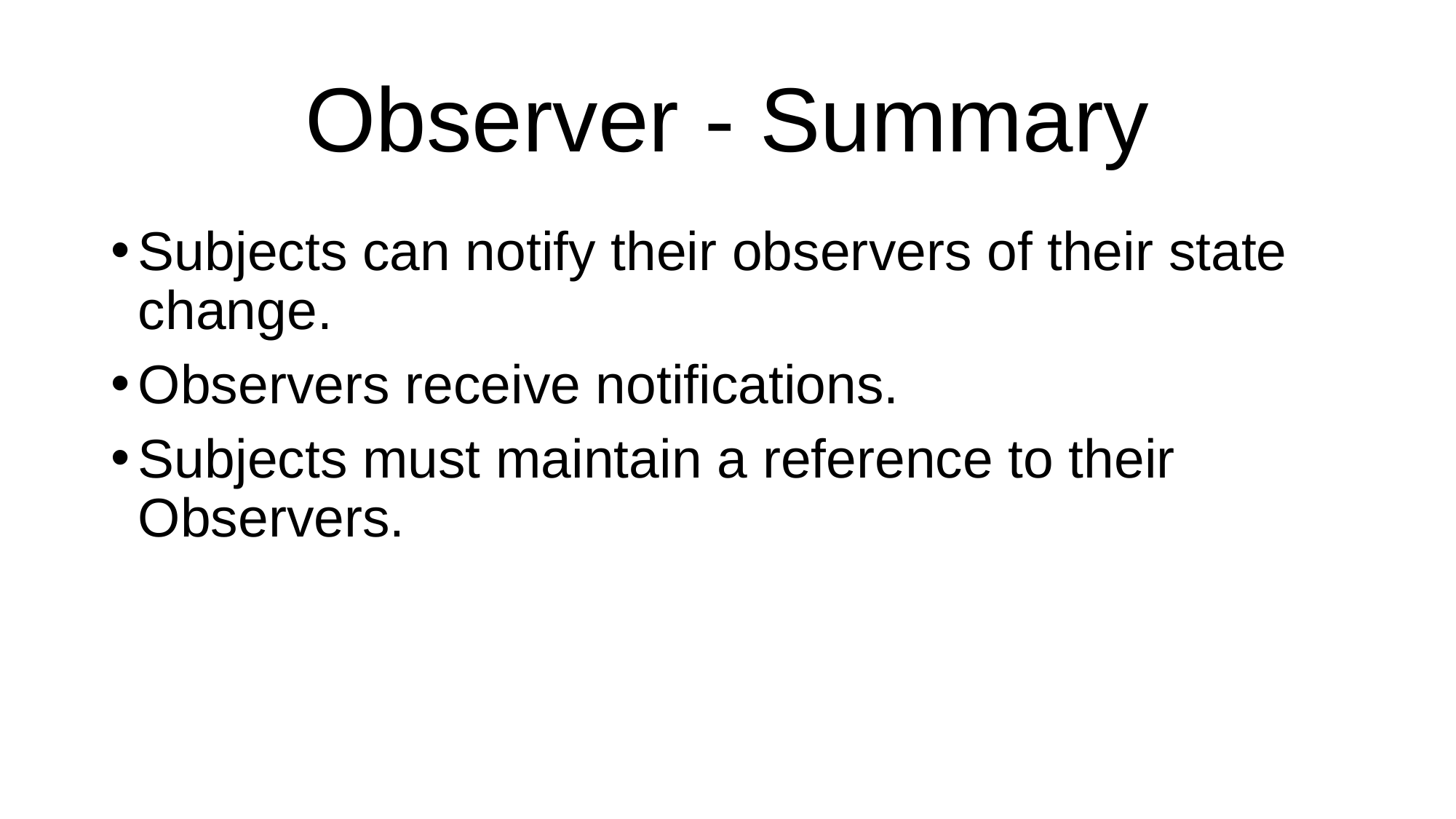

# Observer - Summary
Subjects can notify their observers of their state change.
Observers receive notifications.
Subjects must maintain a reference to their Observers.